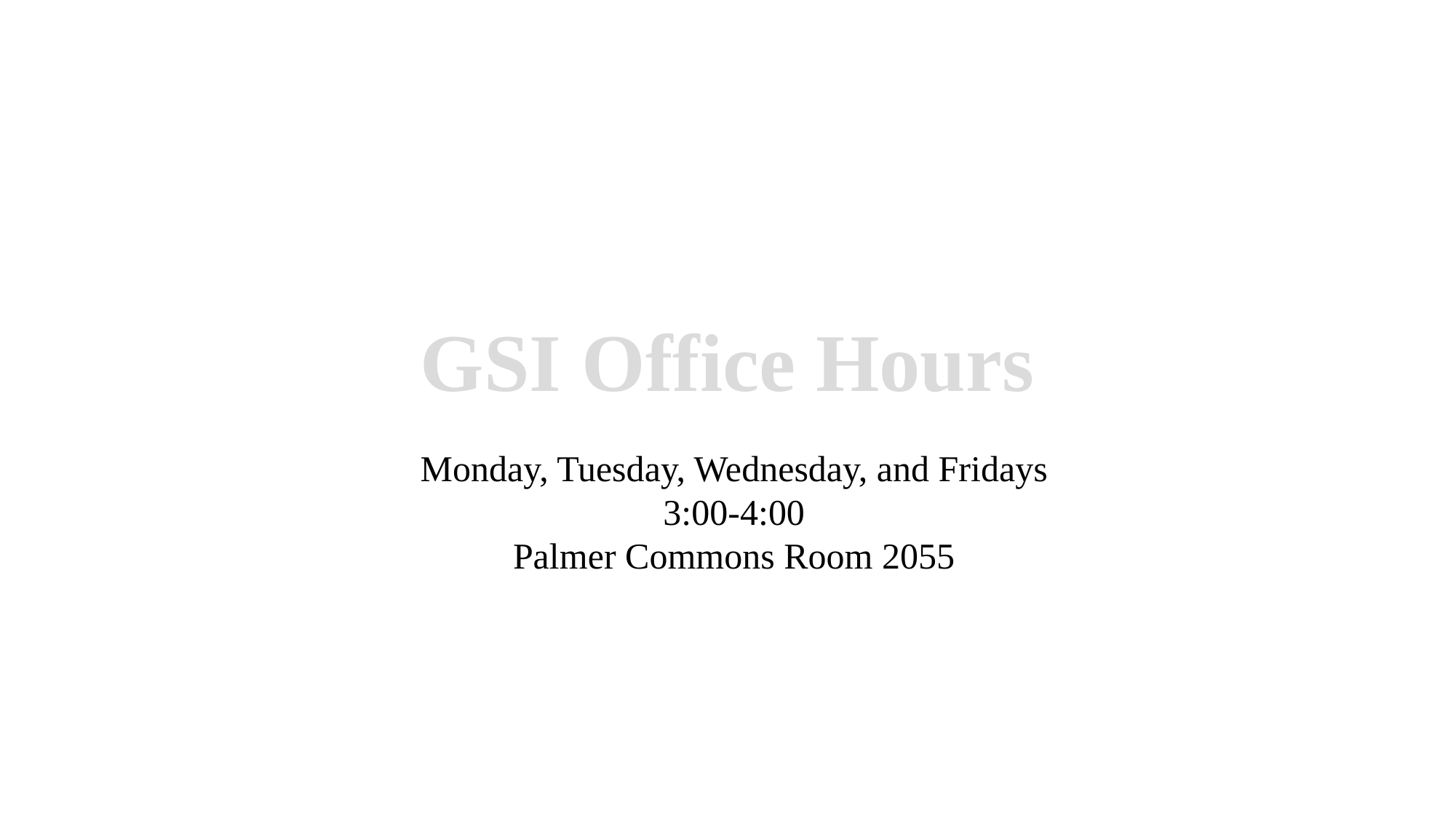

GSI Office Hours
Monday, Tuesday, Wednesday, and Fridays
3:00-4:00
Palmer Commons Room 2055